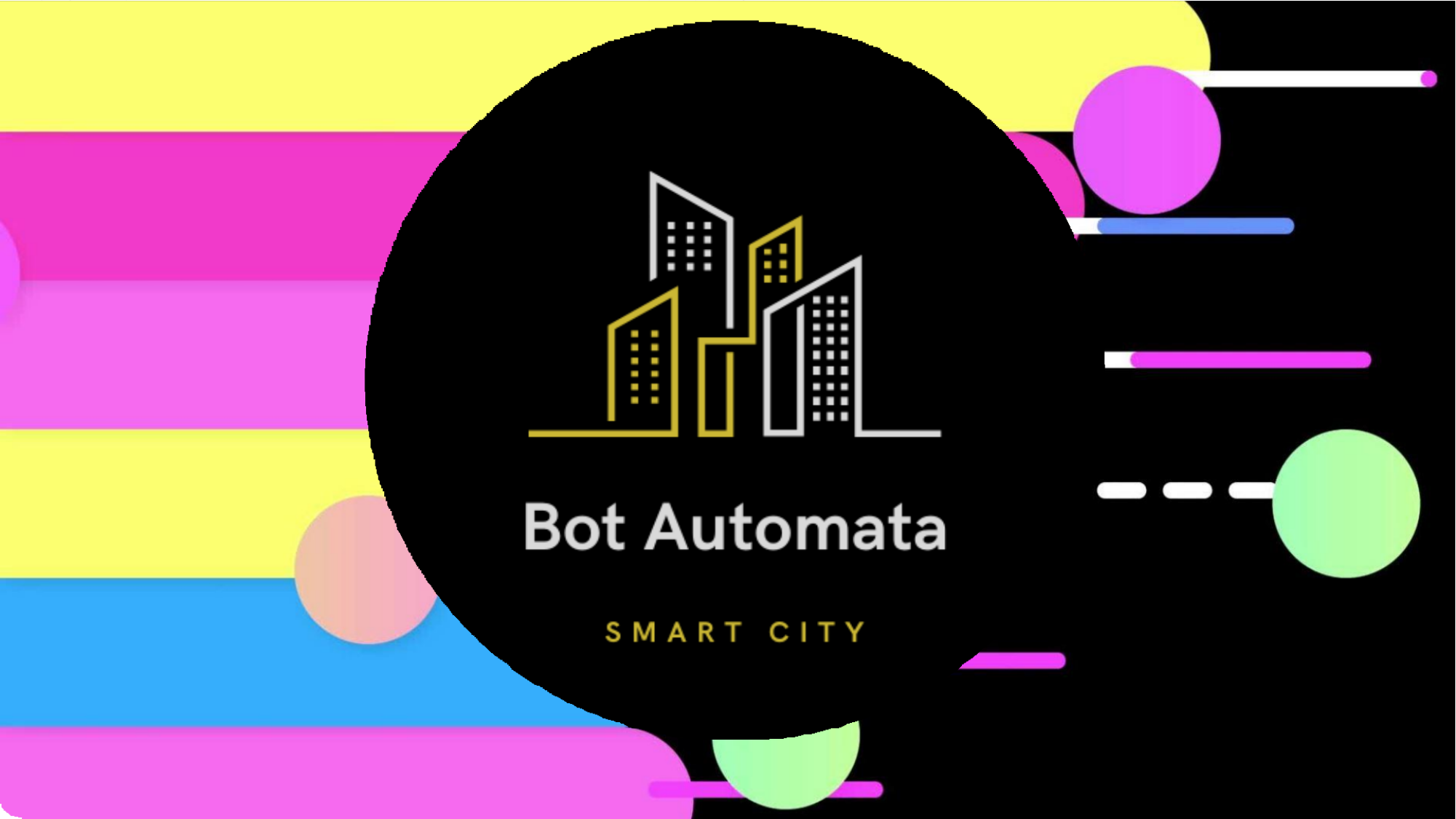

# BOT
AUTOMATIO  N
--THE SMART CITY--